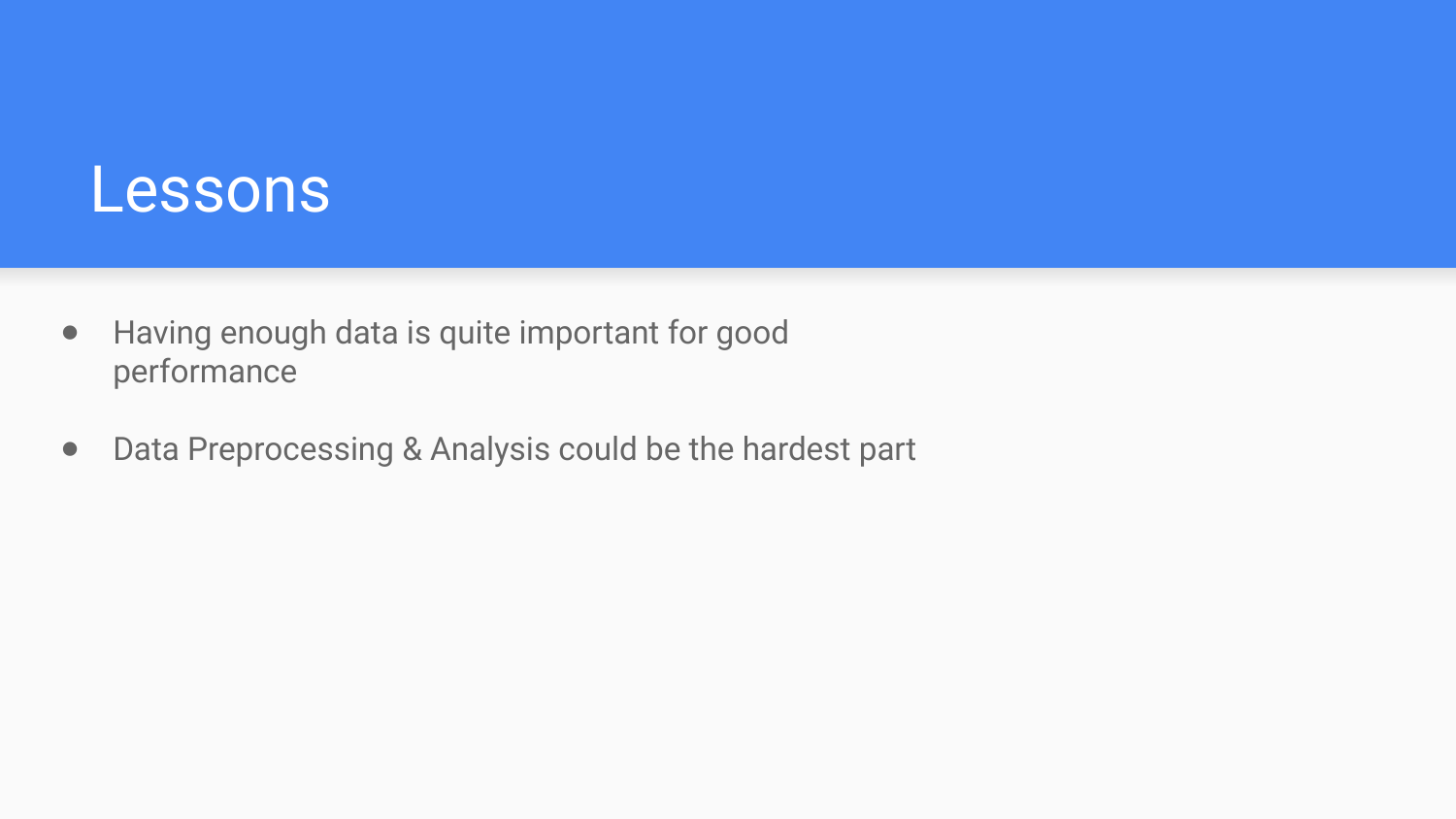

# Lessons
Having enough data is quite important for good performance

Data Preprocessing & Analysis could be the hardest part